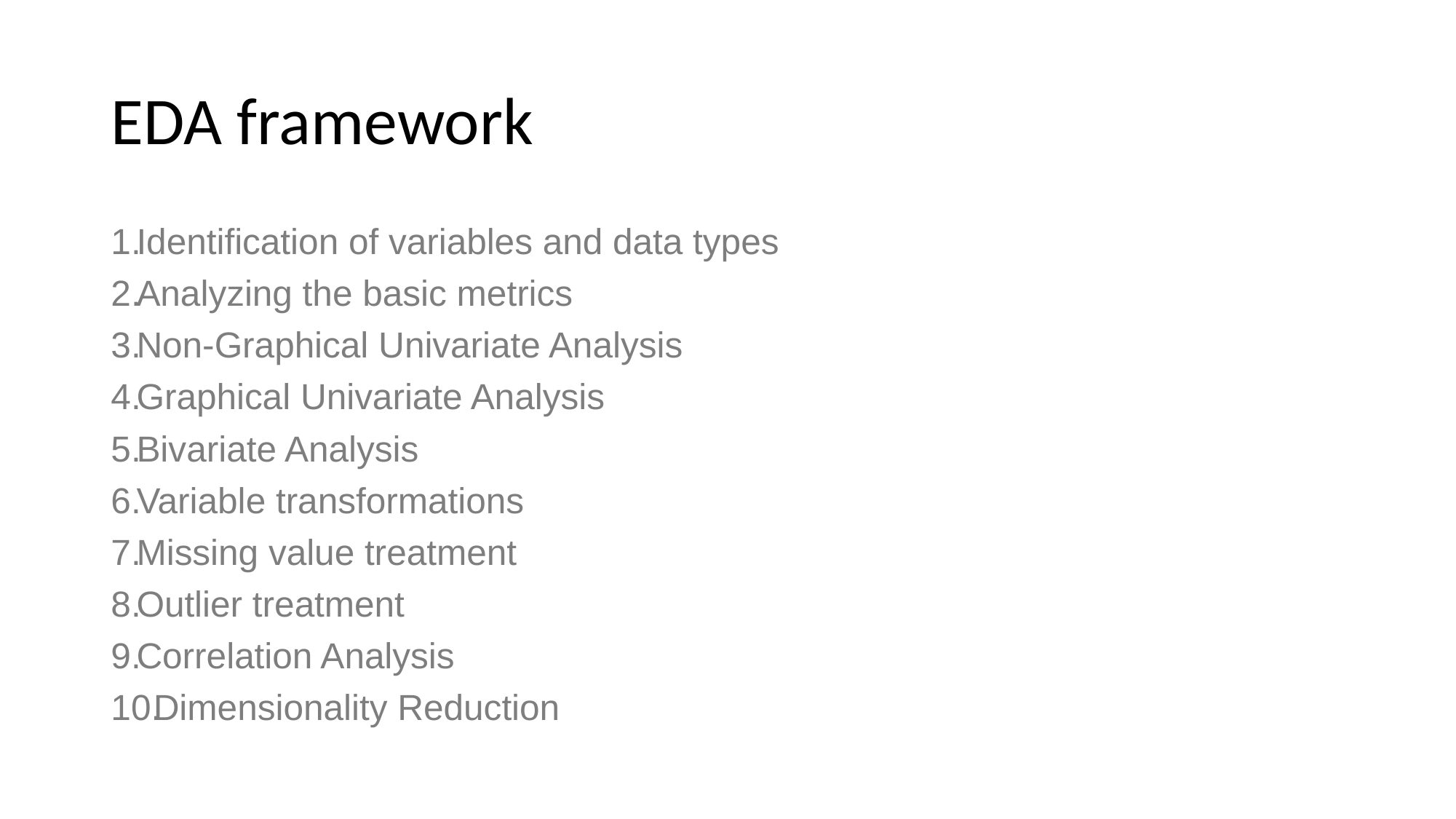

# EDA framework
Identification of variables and data types
Analyzing the basic metrics
Non-Graphical Univariate Analysis
Graphical Univariate Analysis
Bivariate Analysis
Variable transformations
Missing value treatment
Outlier treatment
Correlation Analysis
Dimensionality Reduction